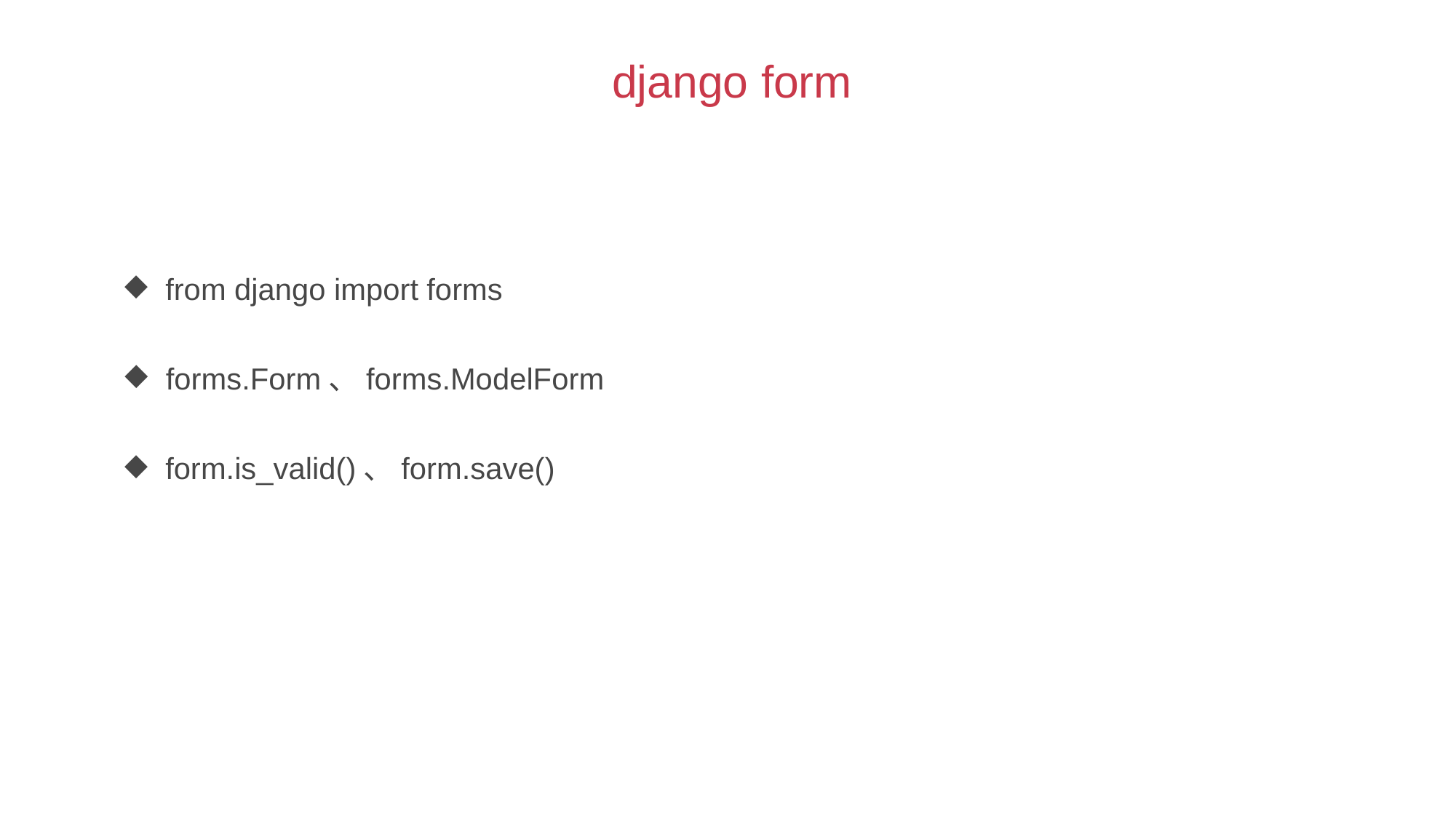

django form
from django import forms
forms.Form、forms.ModelForm
form.is_valid()、form.save()